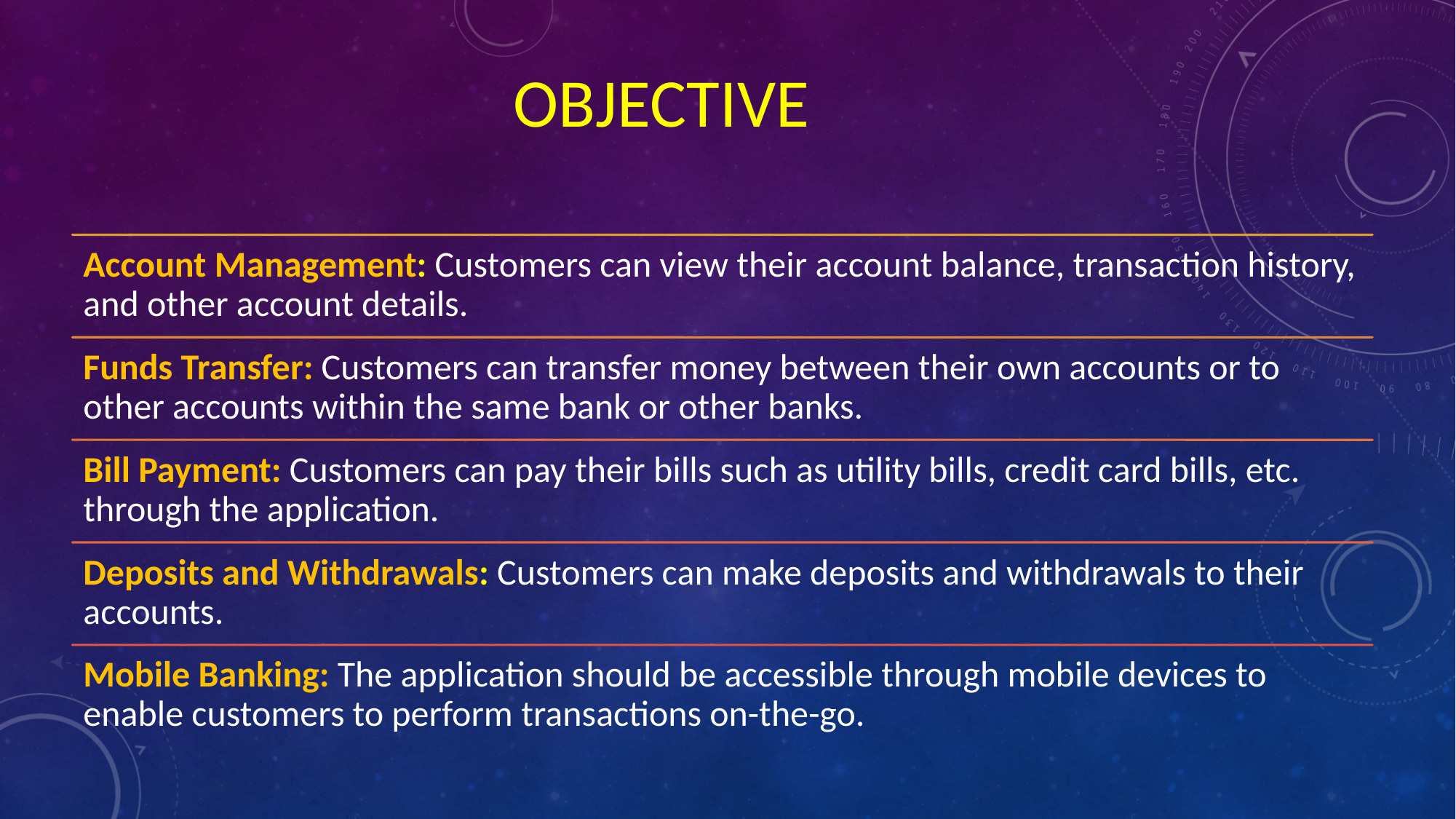

# OBJECTIVE
Account Management: Customers can view their account balance, transaction history, and other account details.
Funds Transfer: Customers can transfer money between their own accounts or to other accounts within the same bank or other banks.
Bill Payment: Customers can pay their bills such as utility bills, credit card bills, etc. through the application.
Deposits and Withdrawals: Customers can make deposits and withdrawals to their accounts.
Mobile Banking: The application should be accessible through mobile devices to enable customers to perform transactions on-the-go.